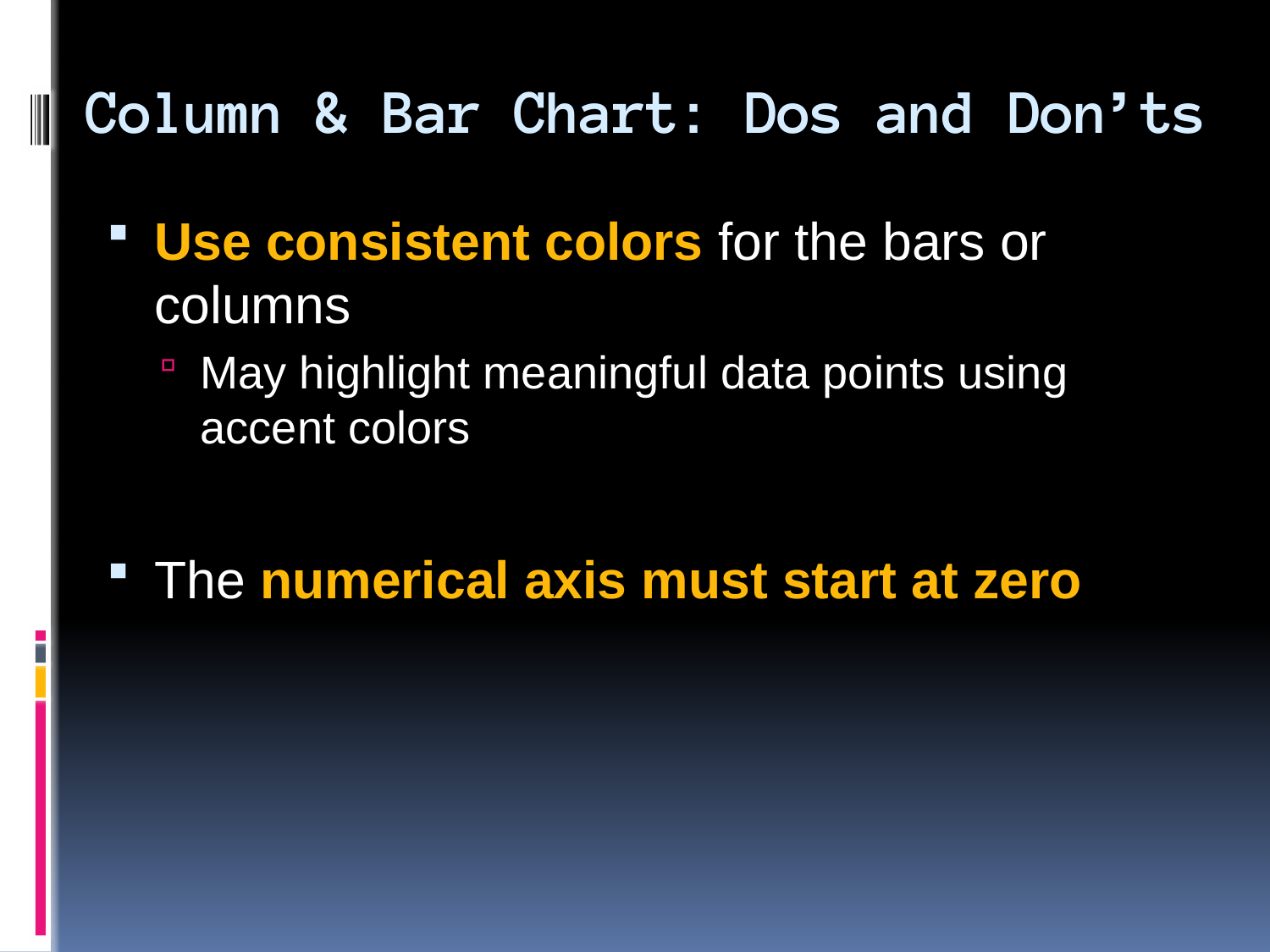

# Column & Bar Chart: Dos and Don’ts
Use consistent colors for the bars or columns
May highlight meaningful data points using accent colors

The numerical axis must start at zero